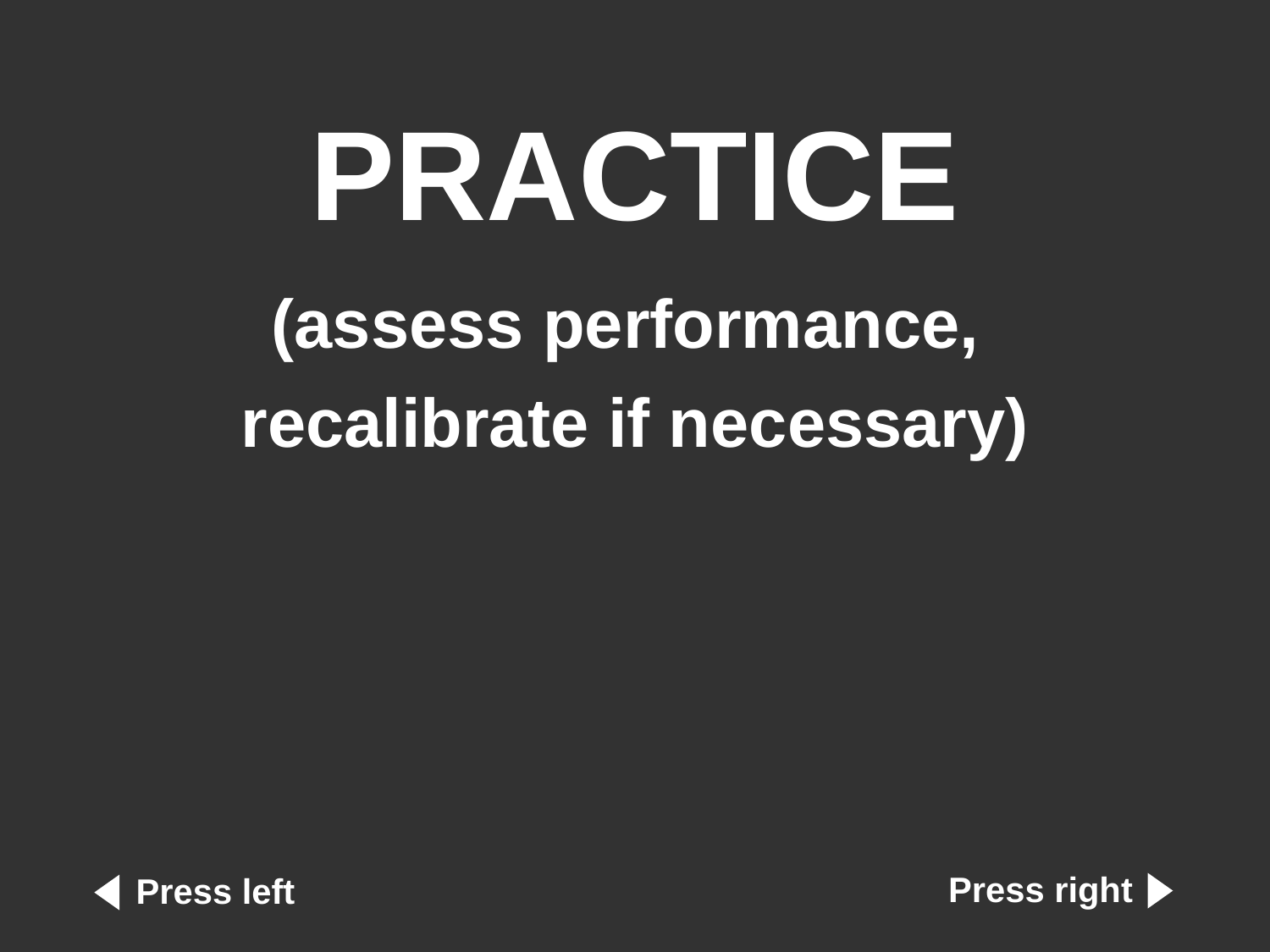

PRACTICE
(assess performance,
recalibrate if necessary)
Press right

# Press left